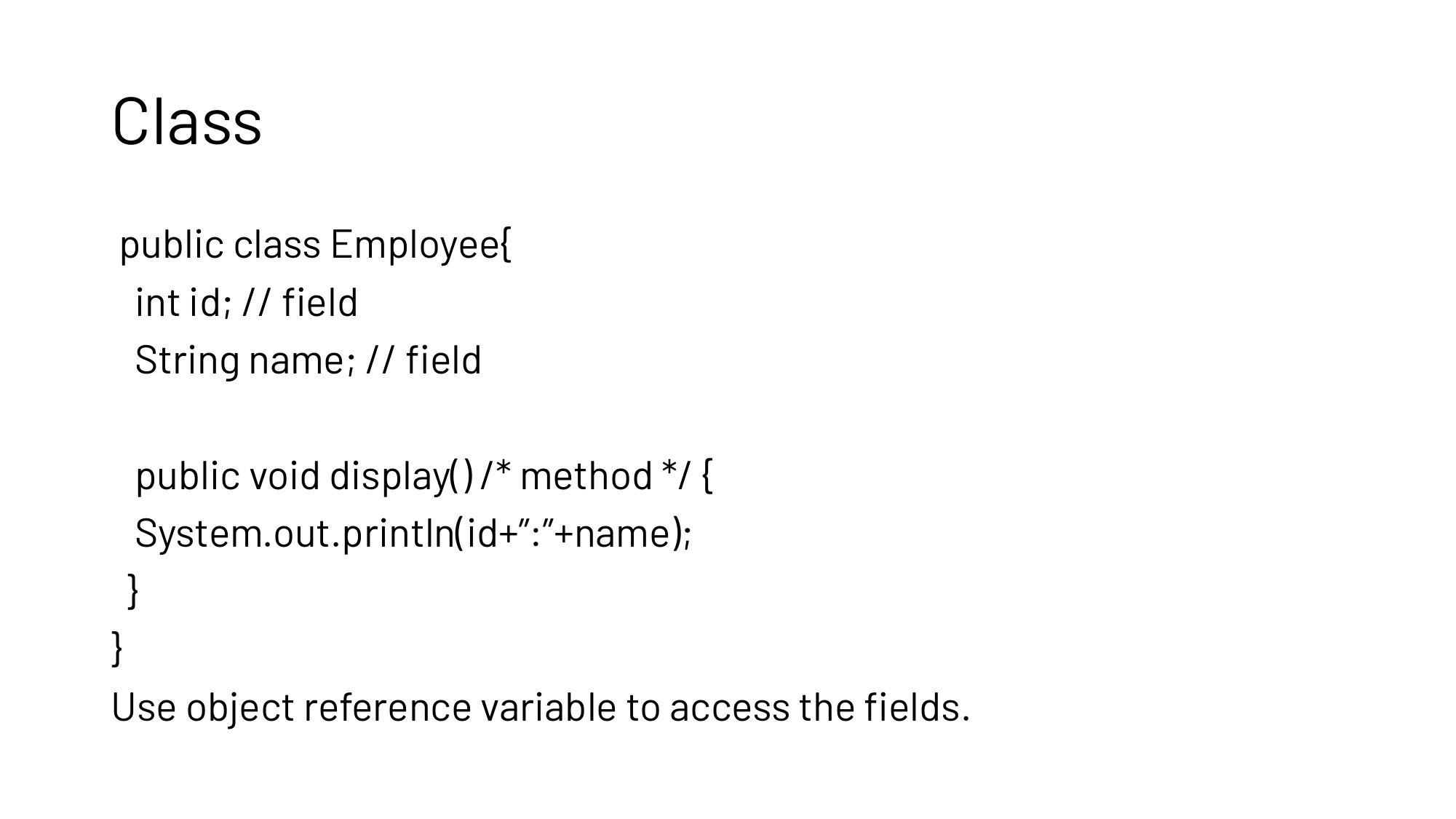

# Class
 public class Employee{
   int id; // field
   String name; // field

   public void display() /* method */ {
   System.out.println(id+”:”+name);
  }
}
Use object reference variable to access the fields.